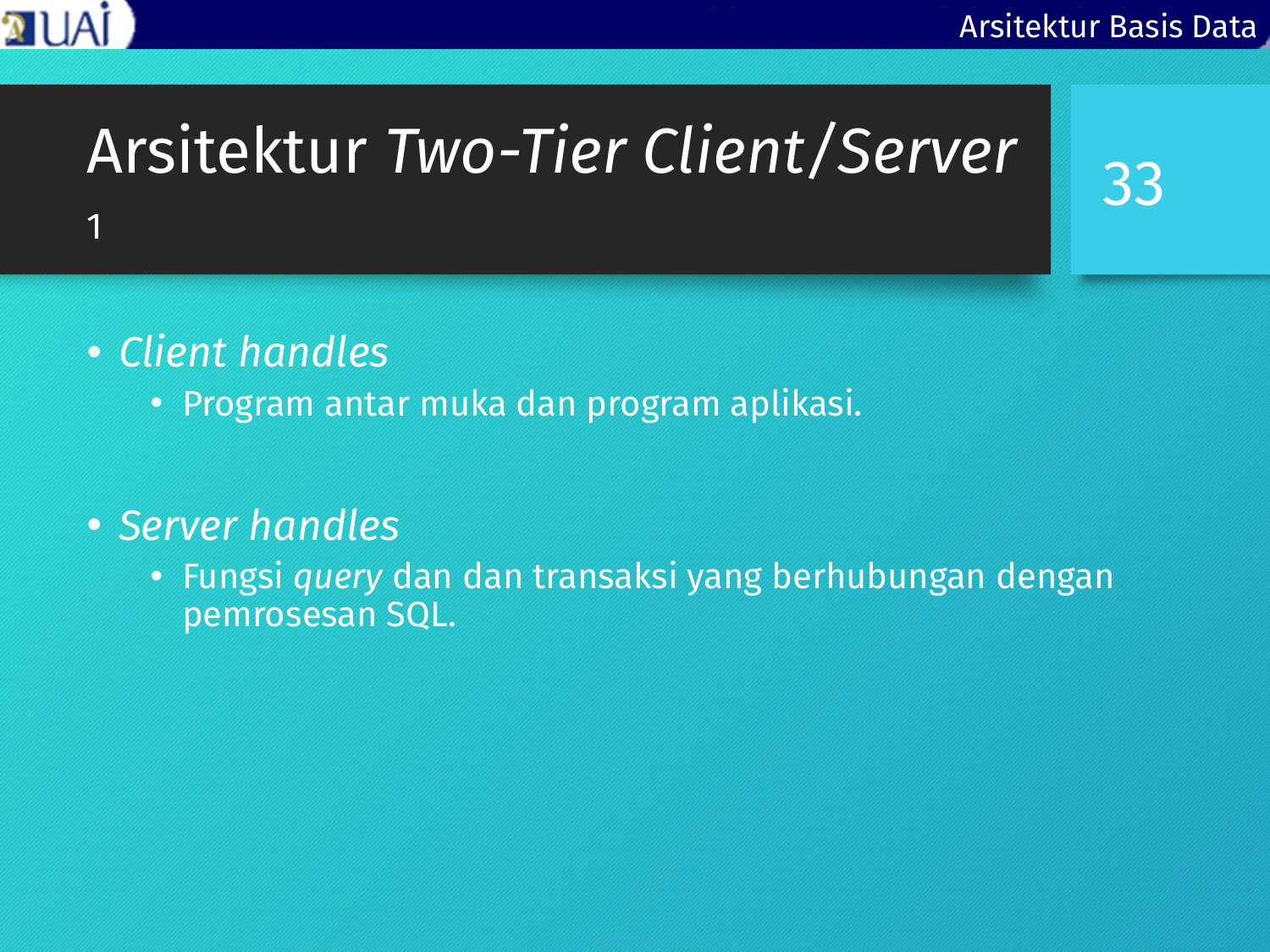

Arsitektur Basis Data
# Arsitektur Two-Tier Client/Server 1
33
Client handles
Program antar muka dan program aplikasi.

Server handles
Fungsi query dan dan transaksi yang berhubungan dengan pemrosesan SQL.